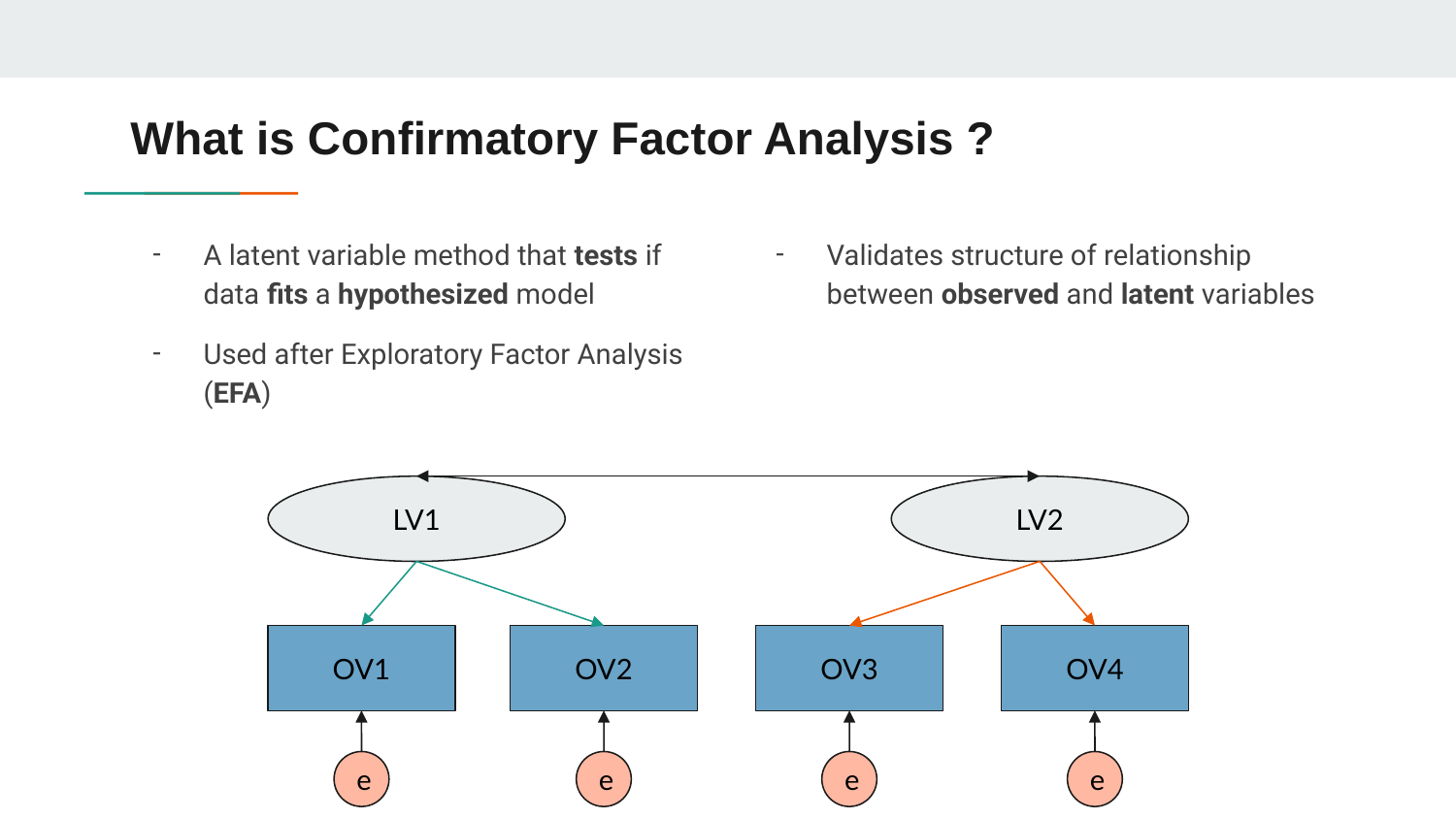

# What is Confirmatory Factor Analysis ?
A latent variable method that tests if data fits a hypothesized model
Used after Exploratory Factor Analysis (EFA)

Validates structure of relationship between observed and latent variables

LV1
LV2
OV1
OV2
OV3
OV4
e
e
e
e